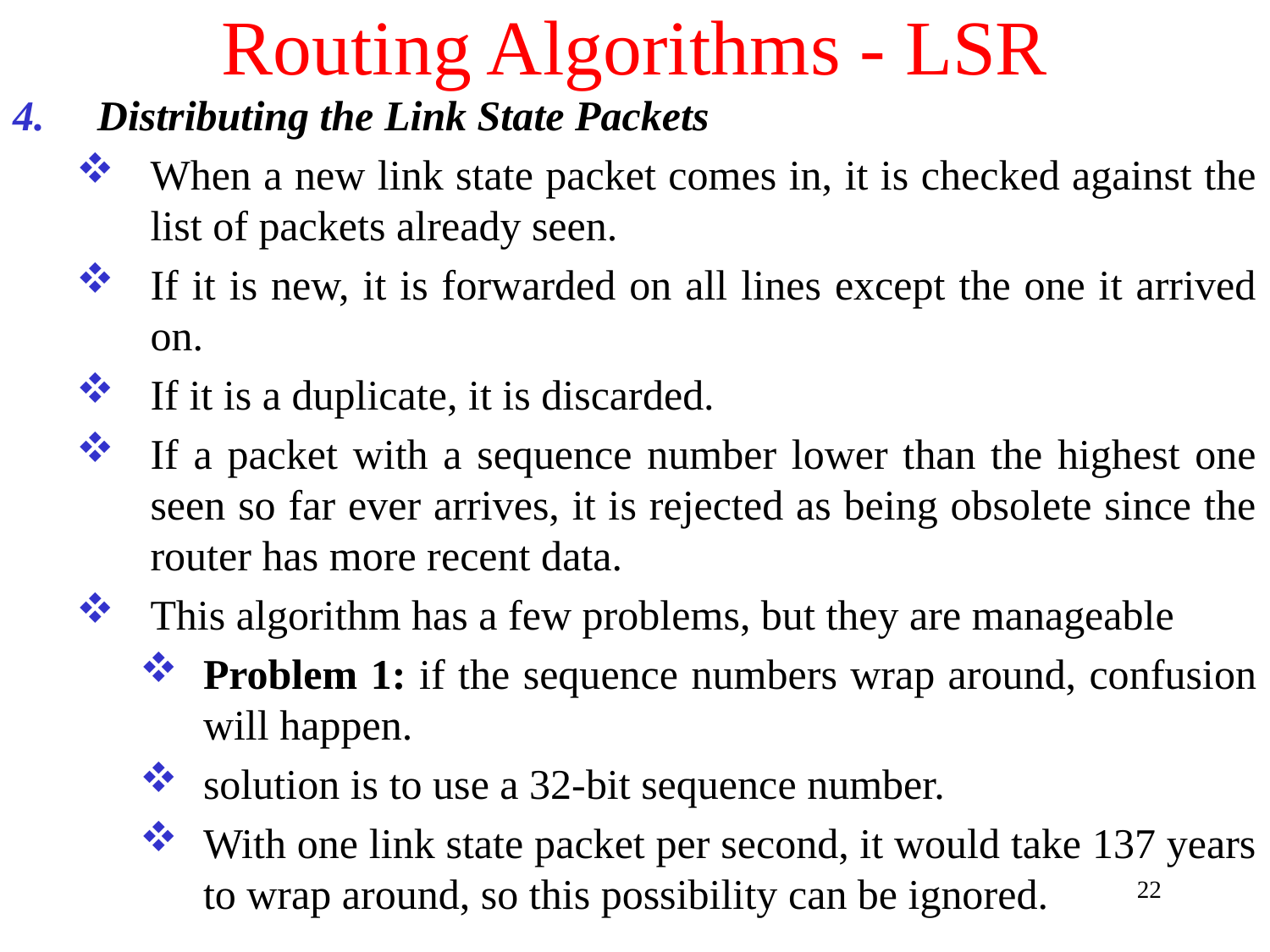

# Routing Algorithms - LSR
Distributing the Link State Packets
When a new link state packet comes in, it is checked against the list of packets already seen.
If it is new, it is forwarded on all lines except the one it arrived on.
If it is a duplicate, it is discarded.
If a packet with a sequence number lower than the highest one seen so far ever arrives, it is rejected as being obsolete since the router has more recent data.
This algorithm has a few problems, but they are manageable
Problem 1: if the sequence numbers wrap around, confusion will happen.
solution is to use a 32-bit sequence number.
With one link state packet per second, it would take 137 years to wrap around, so this possibility can be ignored.
22